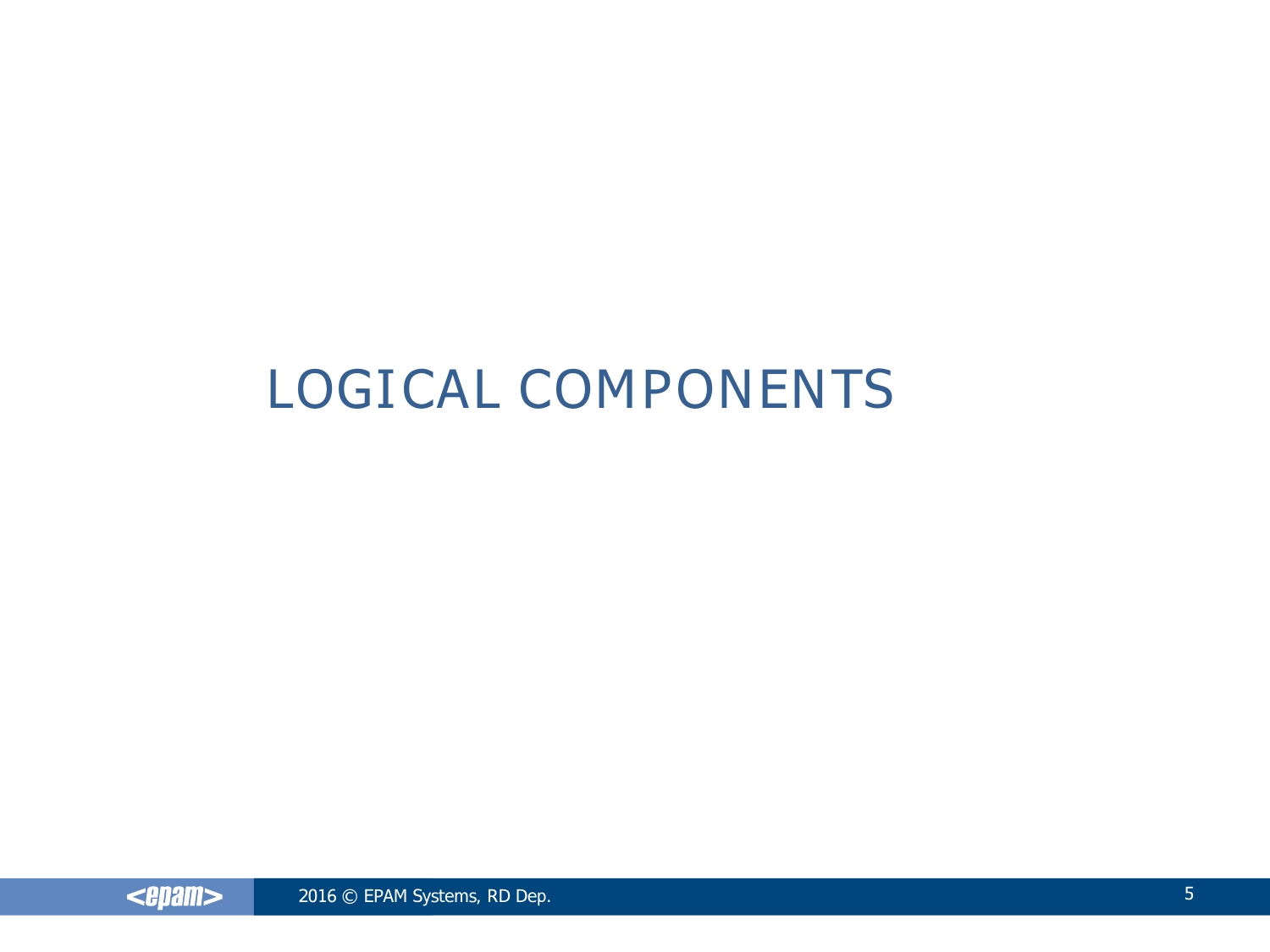

# LOGICAL components
5
2016 © EPAM Systems, RD Dep.